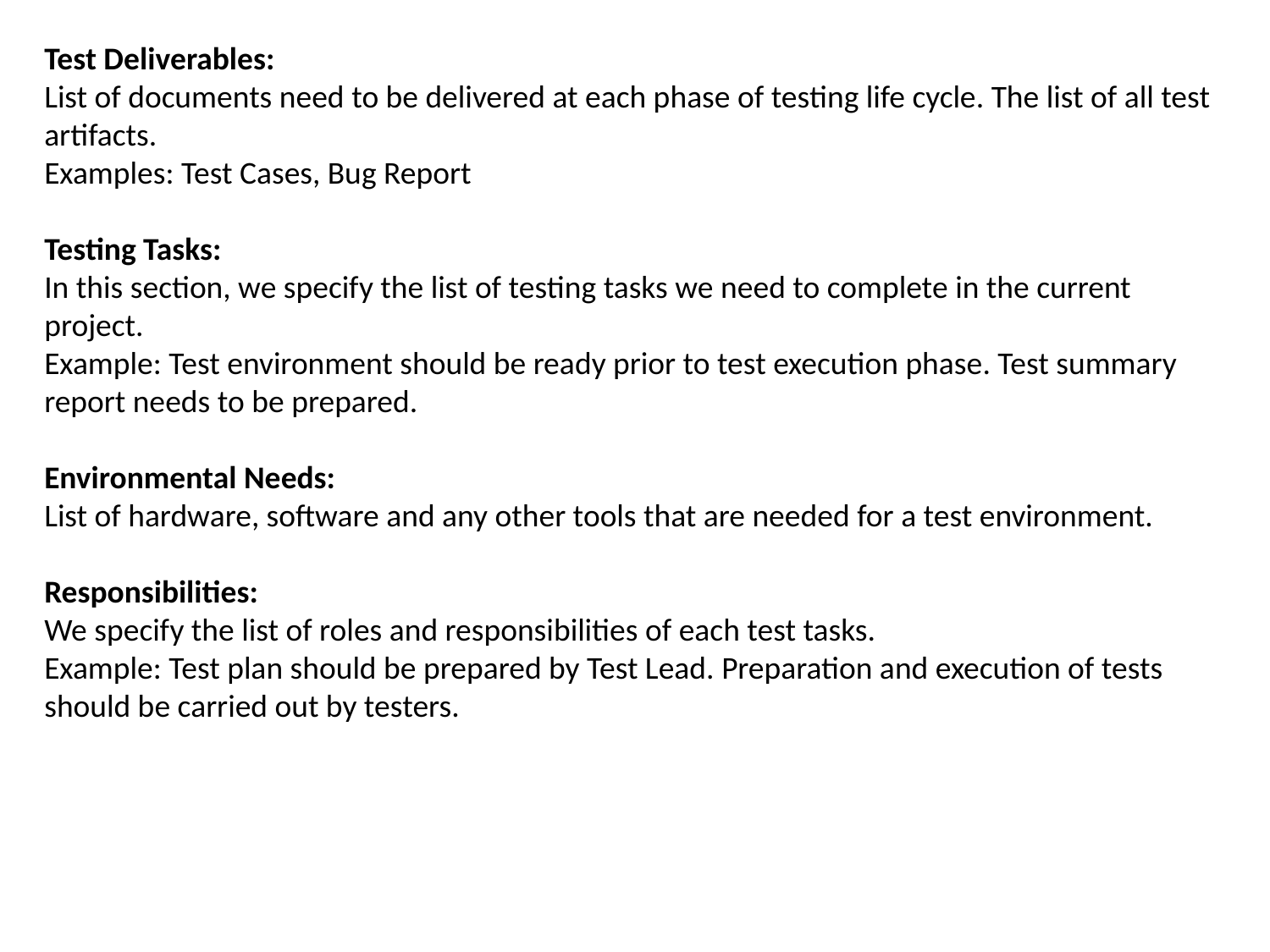

Test Deliverables:
List of documents need to be delivered at each phase of testing life cycle. The list of all test artifacts.
Examples: Test Cases, Bug Report

Testing Tasks:
In this section, we specify the list of testing tasks we need to complete in the current project.
Example: Test environment should be ready prior to test execution phase. Test summary report needs to be prepared.

Environmental Needs:
List of hardware, software and any other tools that are needed for a test environment.

Responsibilities:
We specify the list of roles and responsibilities of each test tasks.
Example: Test plan should be prepared by Test Lead. Preparation and execution of tests should be carried out by testers.